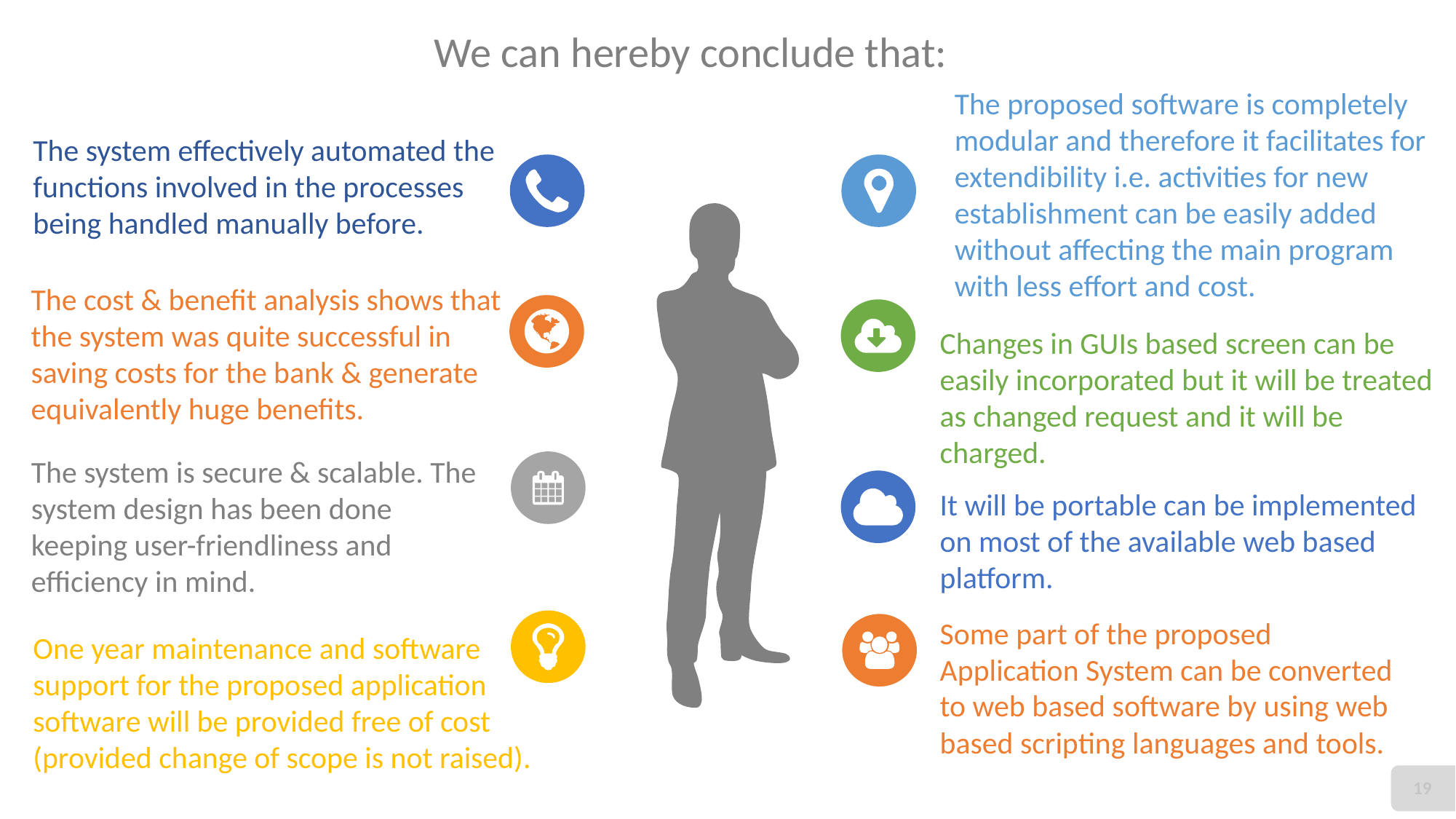

# We can hereby conclude that:
The proposed software is completely modular and therefore it facilitates for extendibility i.e. activities for new establishment can be easily added without affecting the main program with less effort and cost.
The system effectively automated the functions involved in the processes being handled manually before.

The cost & benefit analysis shows that the system was quite successful in saving costs for the bank & generate equivalently huge benefits.

Changes in GUIs based screen can be easily incorporated but it will be treated as changed request and it will be charged.

The system is secure & scalable. The system design has been done keeping user-friendliness and efficiency in mind.

It will be portable can be implemented on most of the available web based platform.

Some part of the proposed Application System can be converted to web based software by using web based scripting languages and tools.
One year maintenance and software support for the proposed application software will be provided free of cost (provided change of scope is not raised).
19